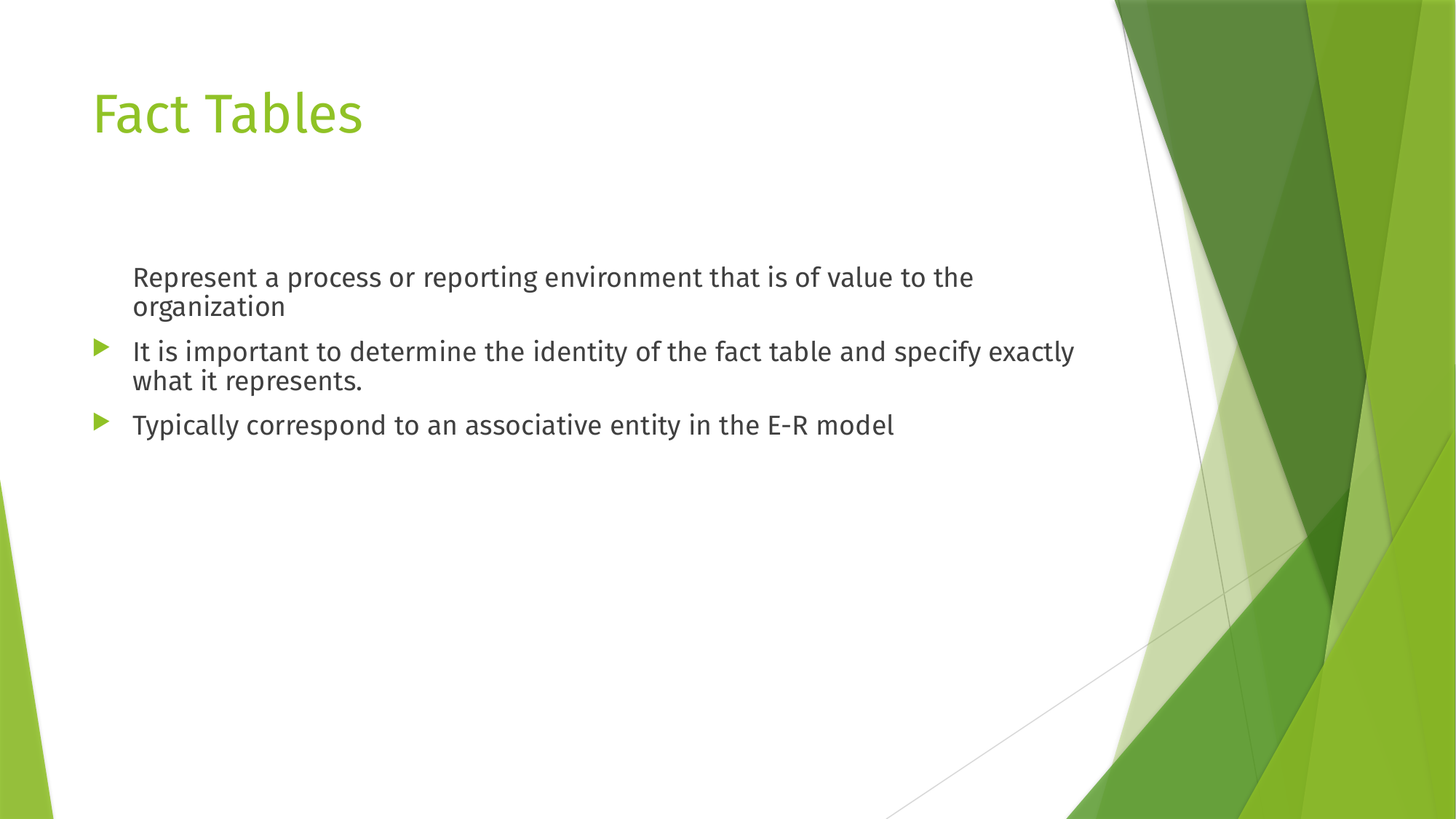

# Fact Tables
	Represent a process or reporting environment that is of value to the organization
It is important to determine the identity of the fact table and specify exactly what it represents.
Typically correspond to an associative entity in the E-R model